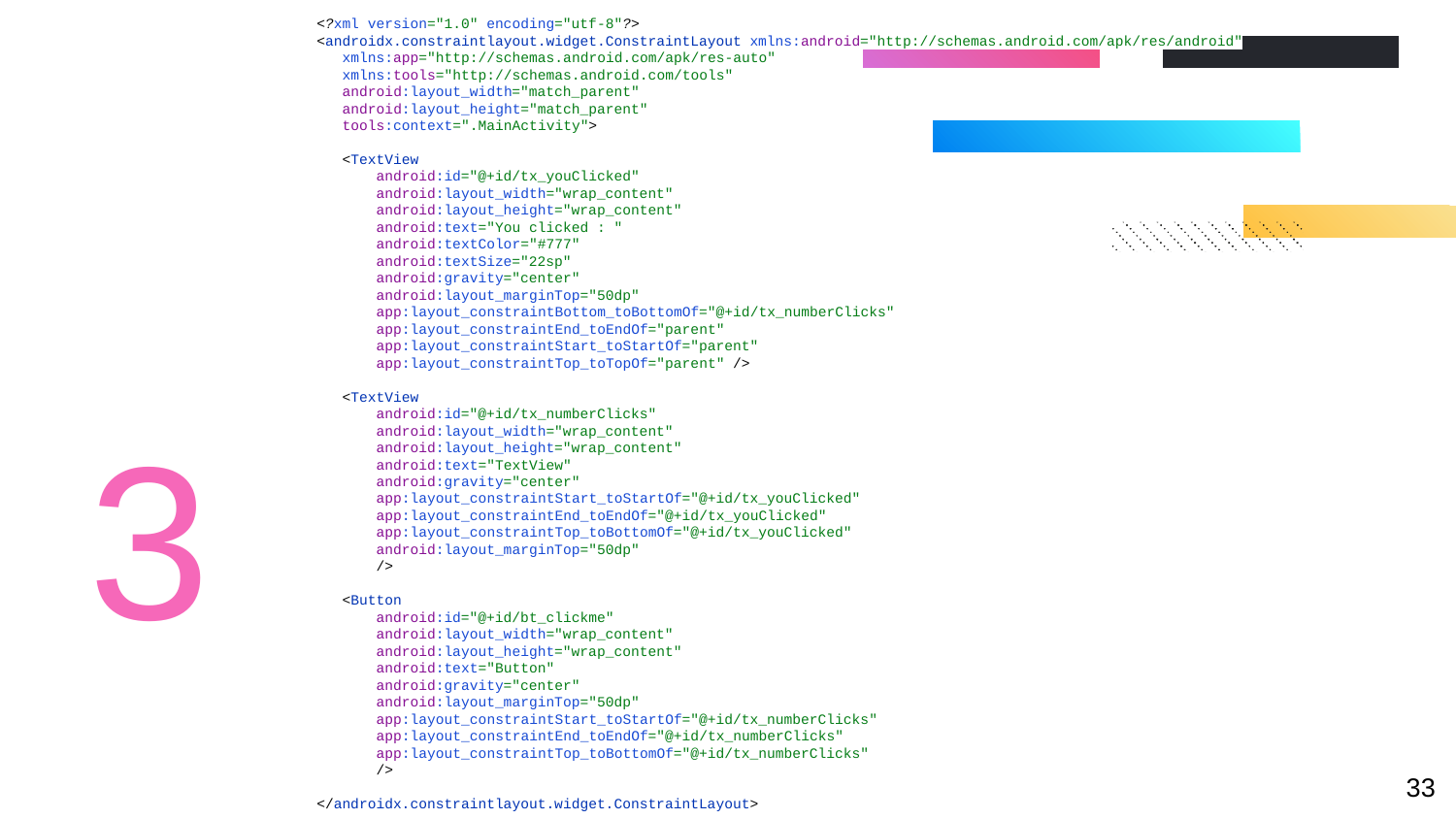

<?xml version="1.0" encoding="utf-8"?>
<androidx.constraintlayout.widget.ConstraintLayout xmlns:android="http://schemas.android.com/apk/res/android"
   xmlns:app="http://schemas.android.com/apk/res-auto"
   xmlns:tools="http://schemas.android.com/tools"
   android:layout_width="match_parent"
   android:layout_height="match_parent"
   tools:context=".MainActivity">

   <TextView
       android:id="@+id/tx_youClicked"
       android:layout_width="wrap_content"
       android:layout_height="wrap_content"
       android:text="You clicked : "
       android:textColor="#777"
       android:textSize="22sp"
       android:gravity="center"
       android:layout_marginTop="50dp"
       app:layout_constraintBottom_toBottomOf="@+id/tx_numberClicks"
       app:layout_constraintEnd_toEndOf="parent"
       app:layout_constraintStart_toStartOf="parent"
       app:layout_constraintTop_toTopOf="parent" />

   <TextView
       android:id="@+id/tx_numberClicks"
       android:layout_width="wrap_content"
       android:layout_height="wrap_content"
       android:text="TextView"
       android:gravity="center"
       app:layout_constraintStart_toStartOf="@+id/tx_youClicked"
       app:layout_constraintEnd_toEndOf="@+id/tx_youClicked"
       app:layout_constraintTop_toBottomOf="@+id/tx_youClicked"
       android:layout_marginTop="50dp"
       />

   <Button
       android:id="@+id/bt_clickme"
       android:layout_width="wrap_content"
       android:layout_height="wrap_content"
       android:text="Button"
       android:gravity="center"
       android:layout_marginTop="50dp"
       app:layout_constraintStart_toStartOf="@+id/tx_numberClicks"
       app:layout_constraintEnd_toEndOf="@+id/tx_numberClicks"
       app:layout_constraintTop_toBottomOf="@+id/tx_numberClicks"
       />

</androidx.constraintlayout.widget.ConstraintLayout>

3
33